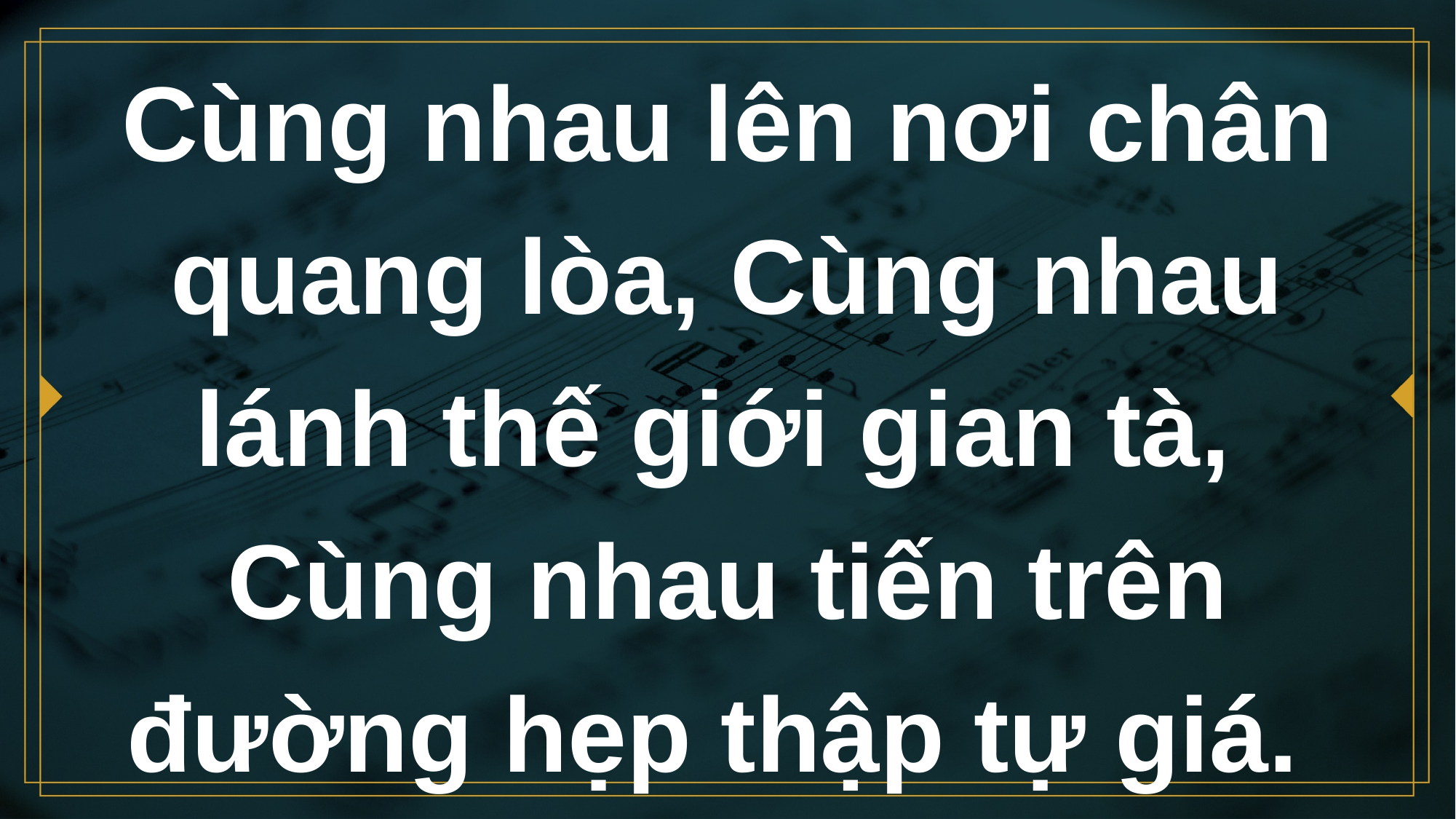

# Cùng nhau lên nơi chân quang lòa, Cùng nhau lánh thế giới gian tà, Cùng nhau tiến trên đường hẹp thập tự giá.